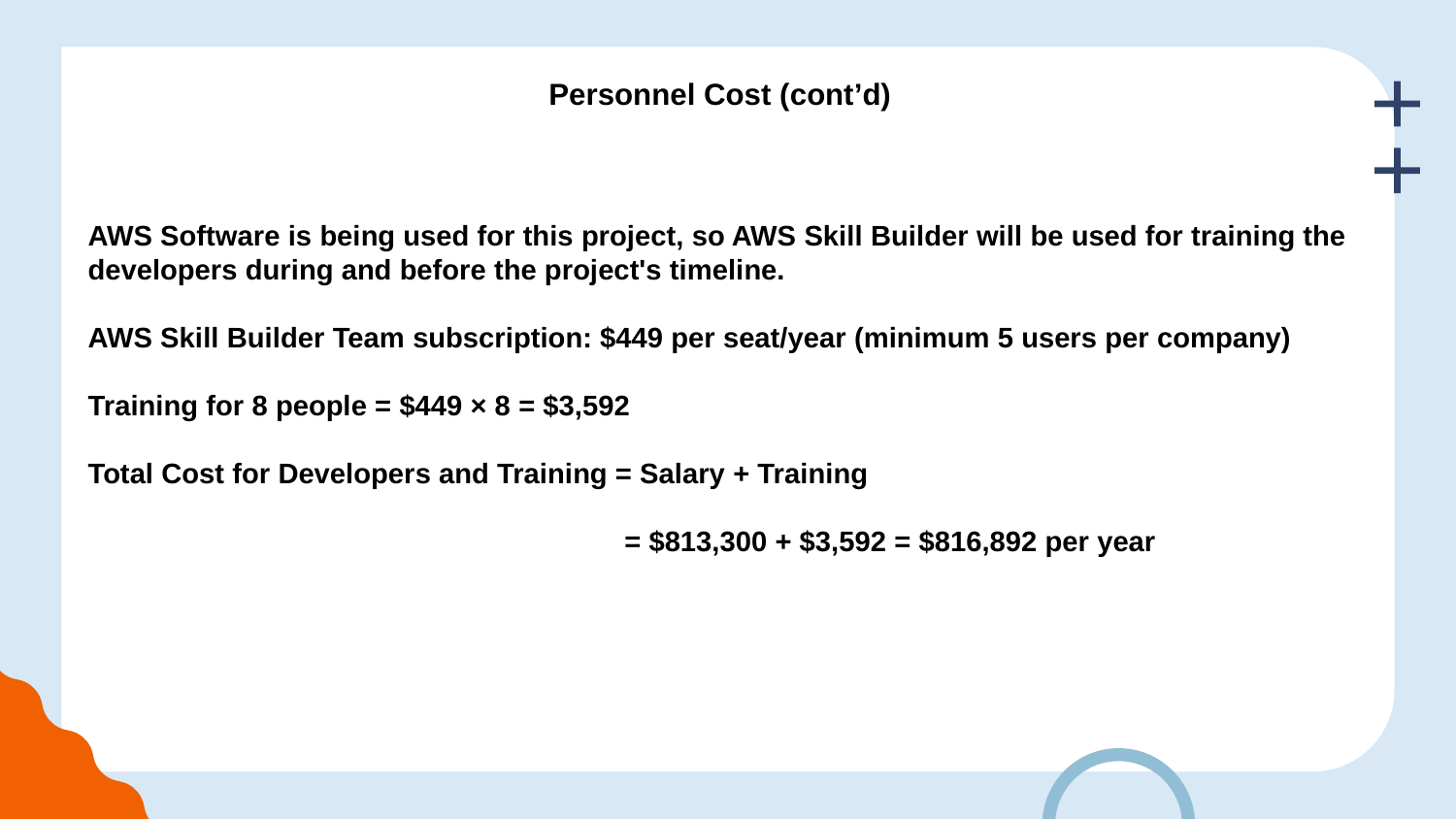

Personnel Cost (cont’d)

AWS Software is being used for this project, so AWS Skill Builder will be used for training the developers during and before the project's timeline.

AWS Skill Builder Team subscription: $449 per seat/year (minimum 5 users per company)

Training for 8 people = $449 × 8 = $3,592

Total Cost for Developers and Training = Salary + Training

                                                                   = $813,300 + $3,592 = $816,892 per year